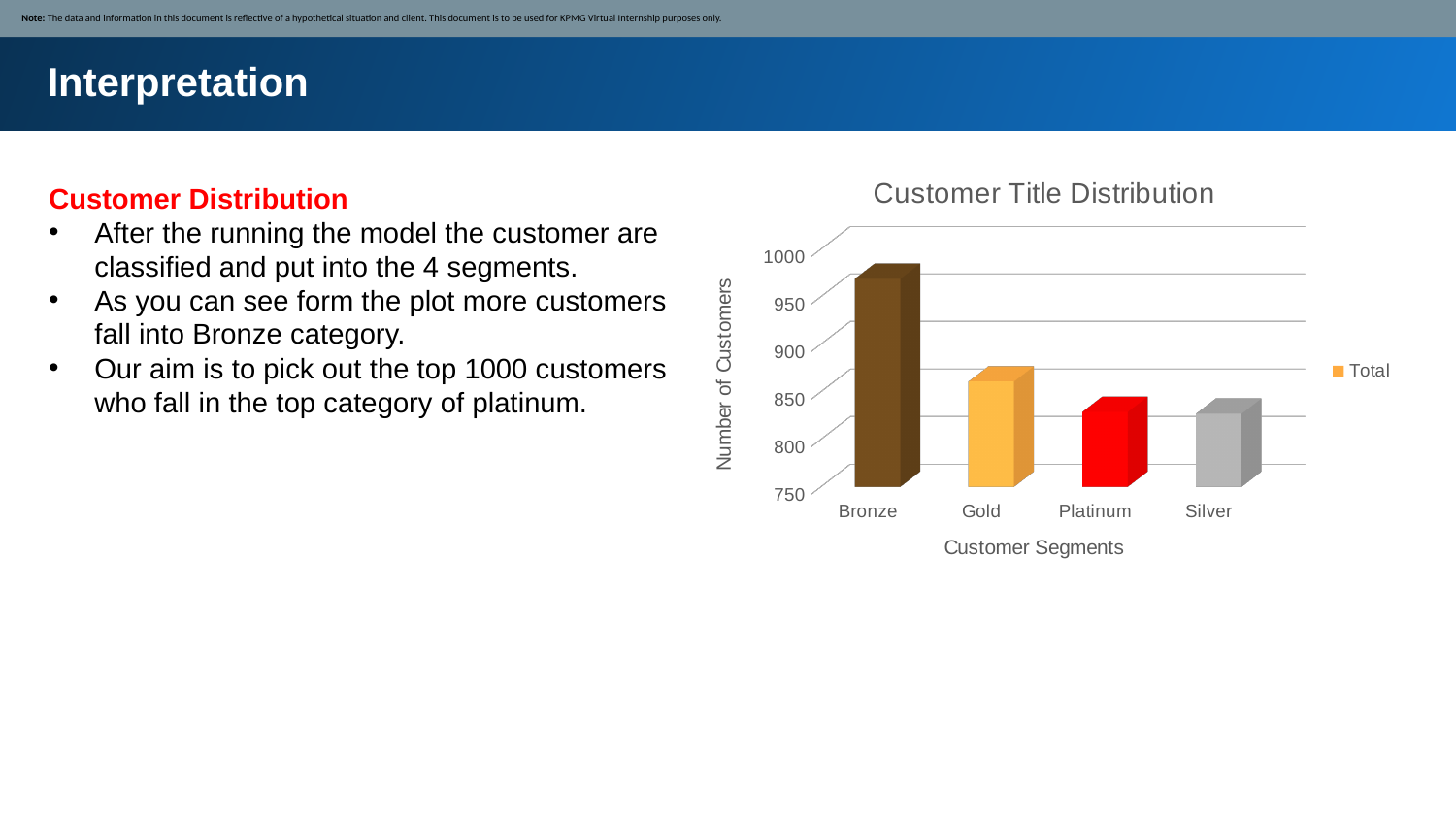

Note: The data and information in this document is reflective of a hypothetical situation and client. This document is to be used for KPMG Virtual Internship purposes only.
Interpretation

[unsupported chart]

Customer Distribution
After the running the model the customer are classified and put into the 4 segments.
As you can see form the plot more customers fall into Bronze category.
Our aim is to pick out the top 1000 customers who fall in the top category of platinum.